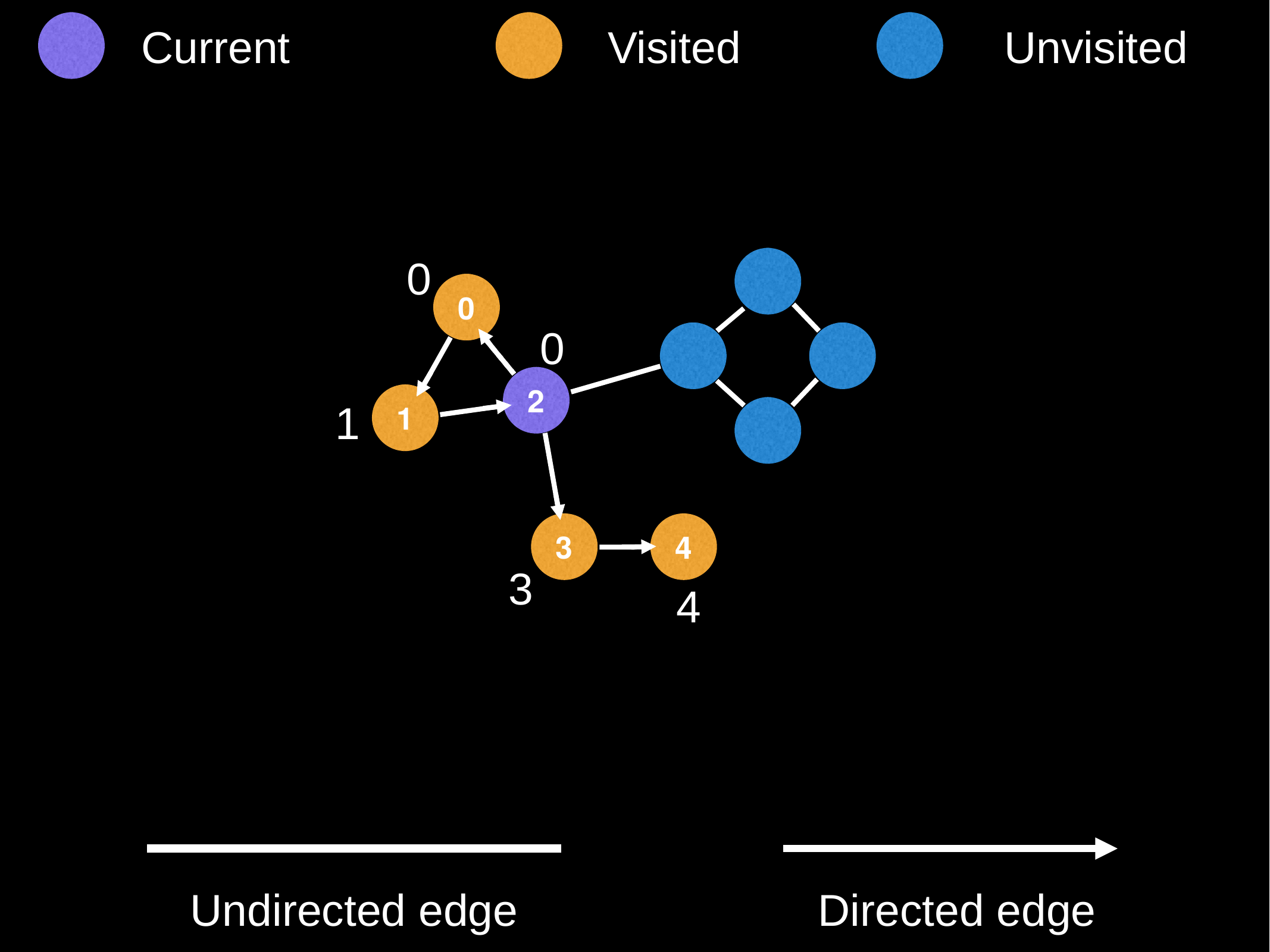

Current
Visited
Unvisited
0

0

2

1

3
4

0

1
3
4

Undirected edge
Directed edge